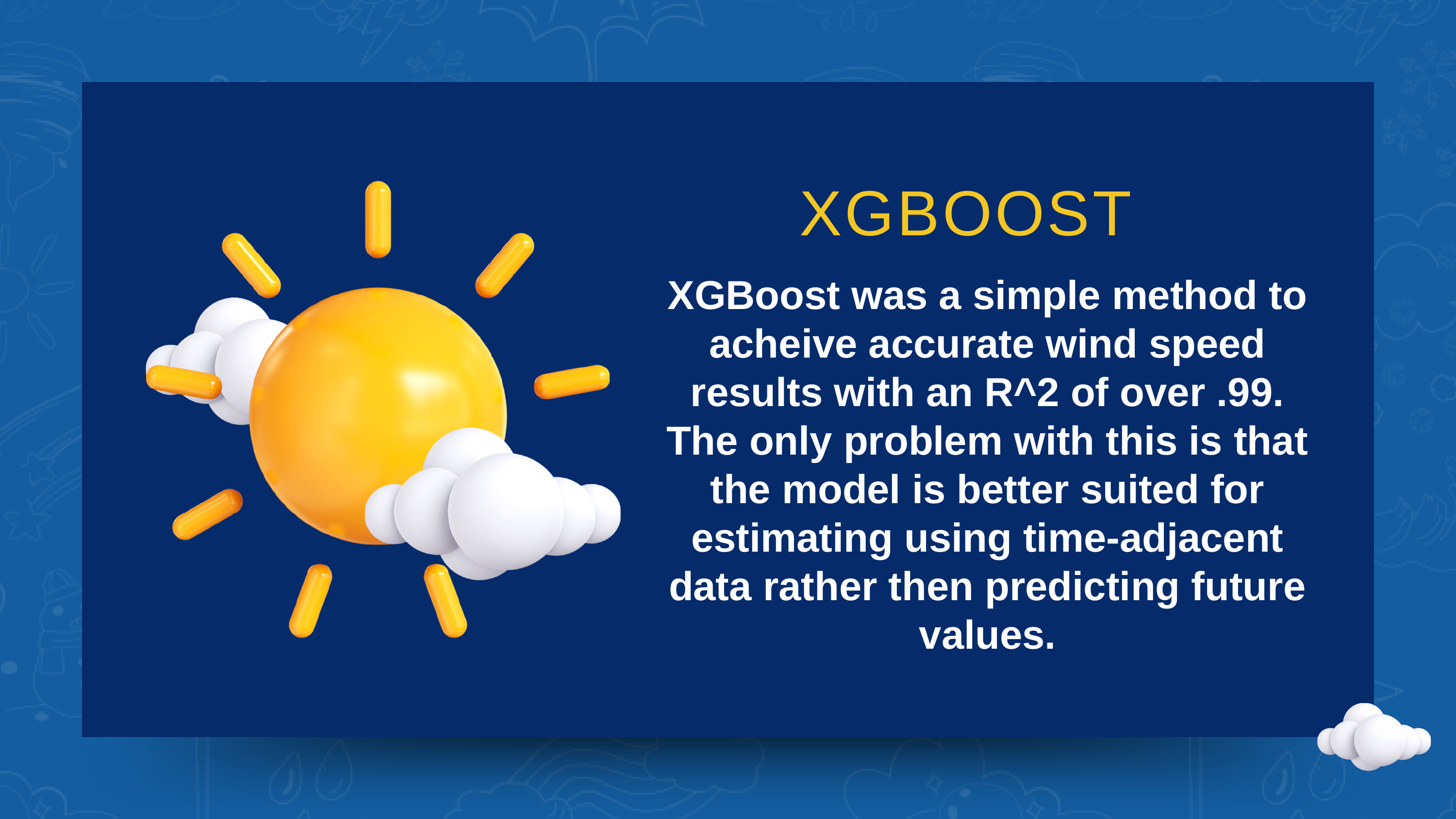

XGBOOST
XGBoost was a simple method to acheive accurate wind speed results with an R^2 of over .99. The only problem with this is that the model is better suited for estimating using time-adjacent data rather then predicting future values.